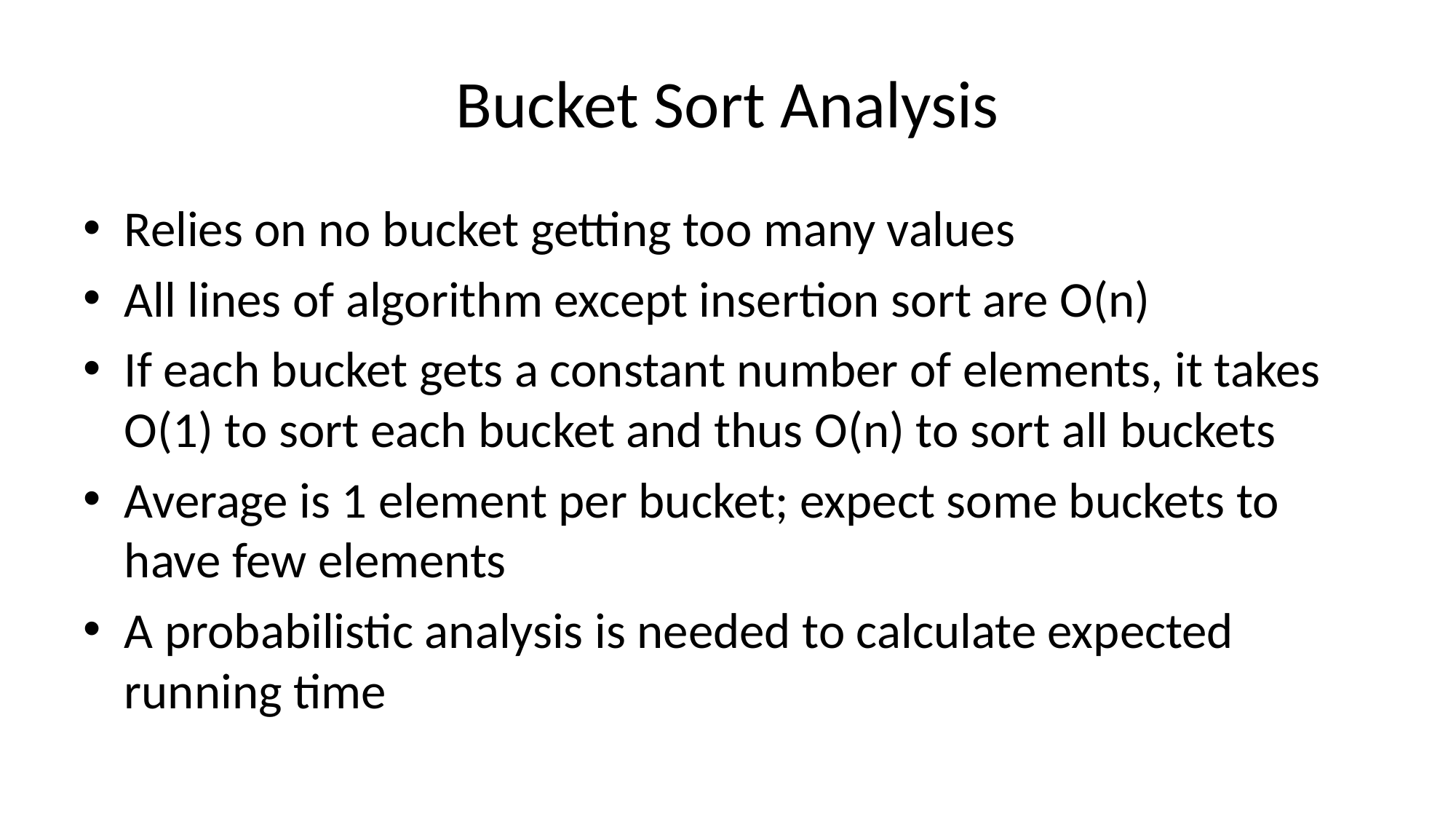

# Bucket Sort Analysis
Relies on no bucket getting too many values
All lines of algorithm except insertion sort are O(n)
If each bucket gets a constant number of elements, it takes O(1) to sort each bucket and thus O(n) to sort all buckets
Average is 1 element per bucket; expect some buckets to have few elements
A probabilistic analysis is needed to calculate expected running time